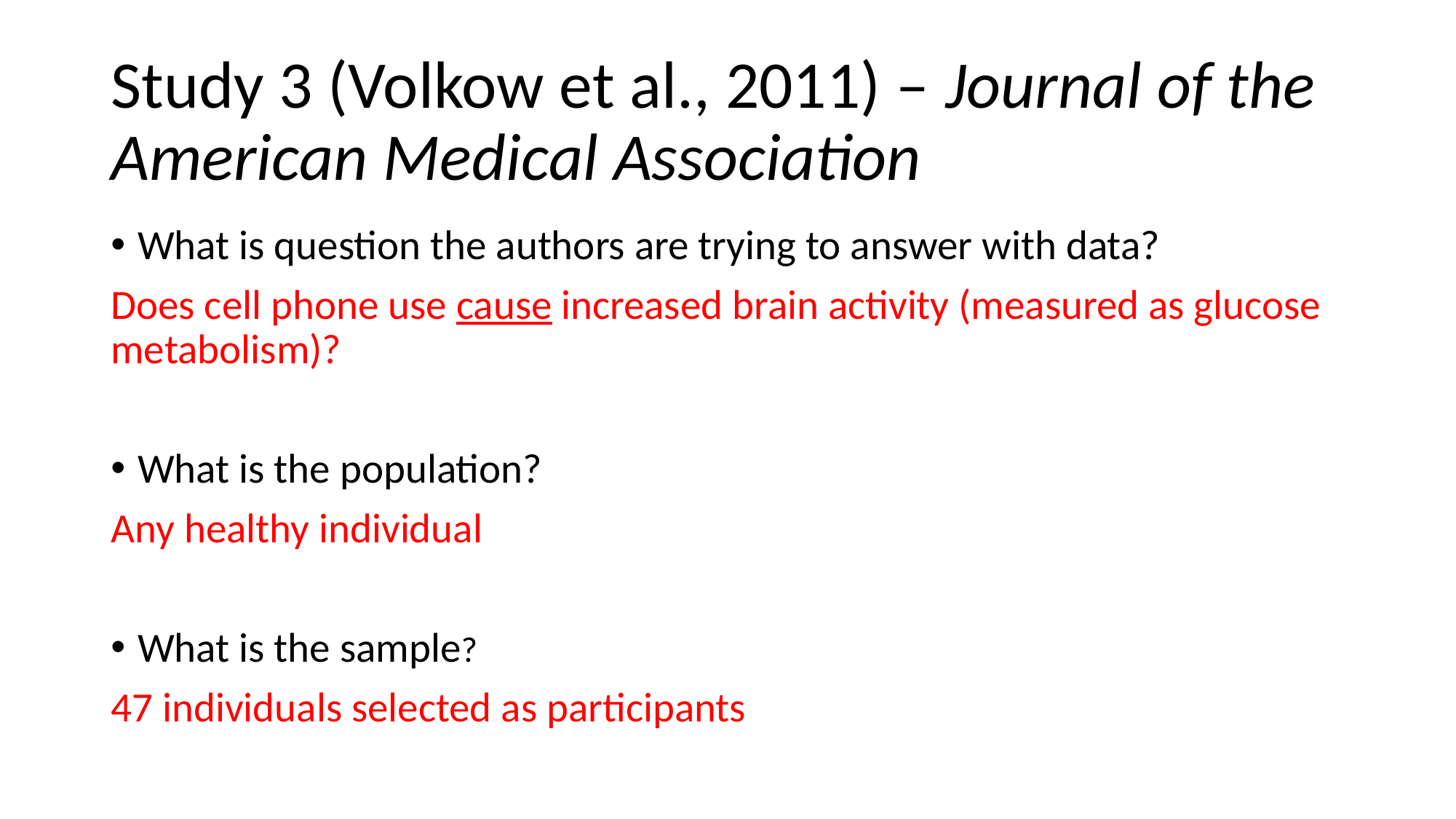

# Study 3 (Volkow et al., 2011) – Journal of the American Medical Association
What is question the authors are trying to answer with data?
Does cell phone use cause increased brain activity (measured as glucose metabolism)?

What is the population?
Any healthy individual

What is the sample?
47 individuals selected as participants